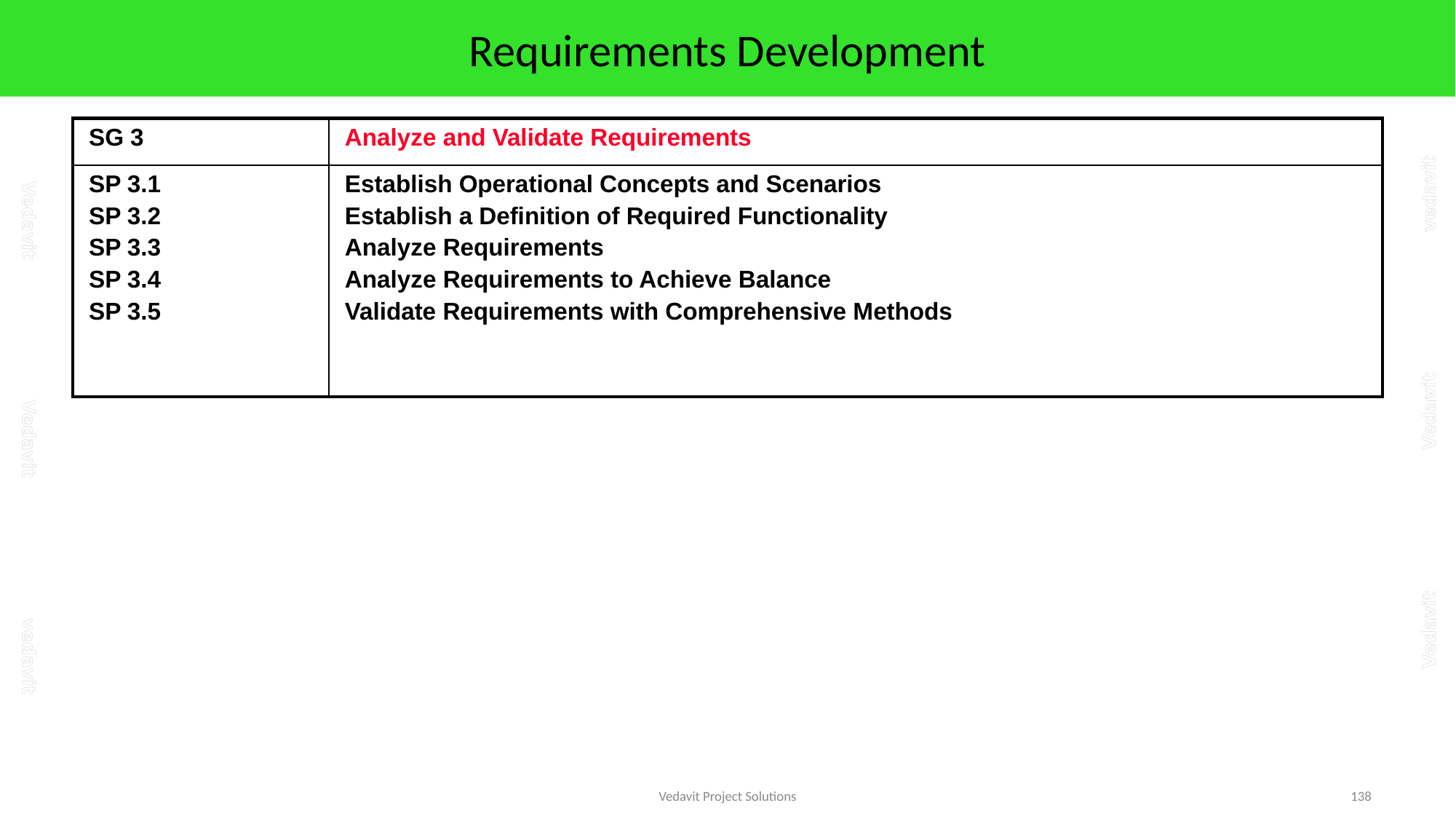

# Requirements Development
| SG 3 | Analyze and Validate Requirements |
| --- | --- |
| SP 3.1 SP 3.2 SP 3.3 SP 3.4 SP 3.5 | Establish Operational Concepts and Scenarios Establish a Definition of Required Functionality Analyze Requirements Analyze Requirements to Achieve Balance Validate Requirements with Comprehensive Methods |
Vedavit Project Solutions
138